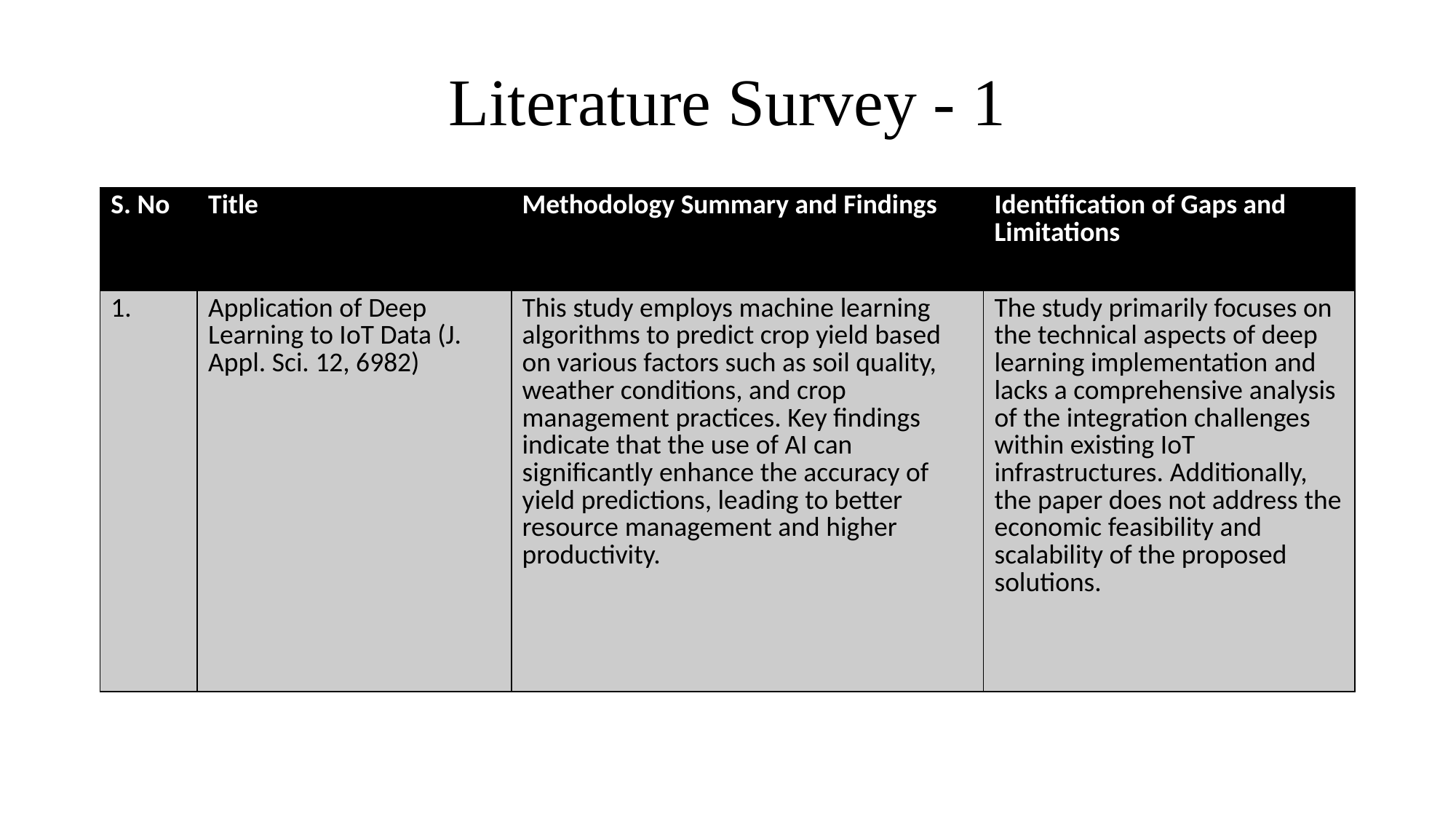

# Literature Survey - 1
| S. No | Title | Methodology Summary and Findings | Identification of Gaps and Limitations |
| --- | --- | --- | --- |
| 1. | Application of Deep Learning to IoT Data (J. Appl. Sci. 12, 6982) | This study employs machine learning algorithms to predict crop yield based on various factors such as soil quality, weather conditions, and crop management practices. Key findings indicate that the use of AI can significantly enhance the accuracy of yield predictions, leading to better resource management and higher productivity. | The study primarily focuses on the technical aspects of deep learning implementation and lacks a comprehensive analysis of the integration challenges within existing IoT infrastructures. Additionally, the paper does not address the economic feasibility and scalability of the proposed solutions. |